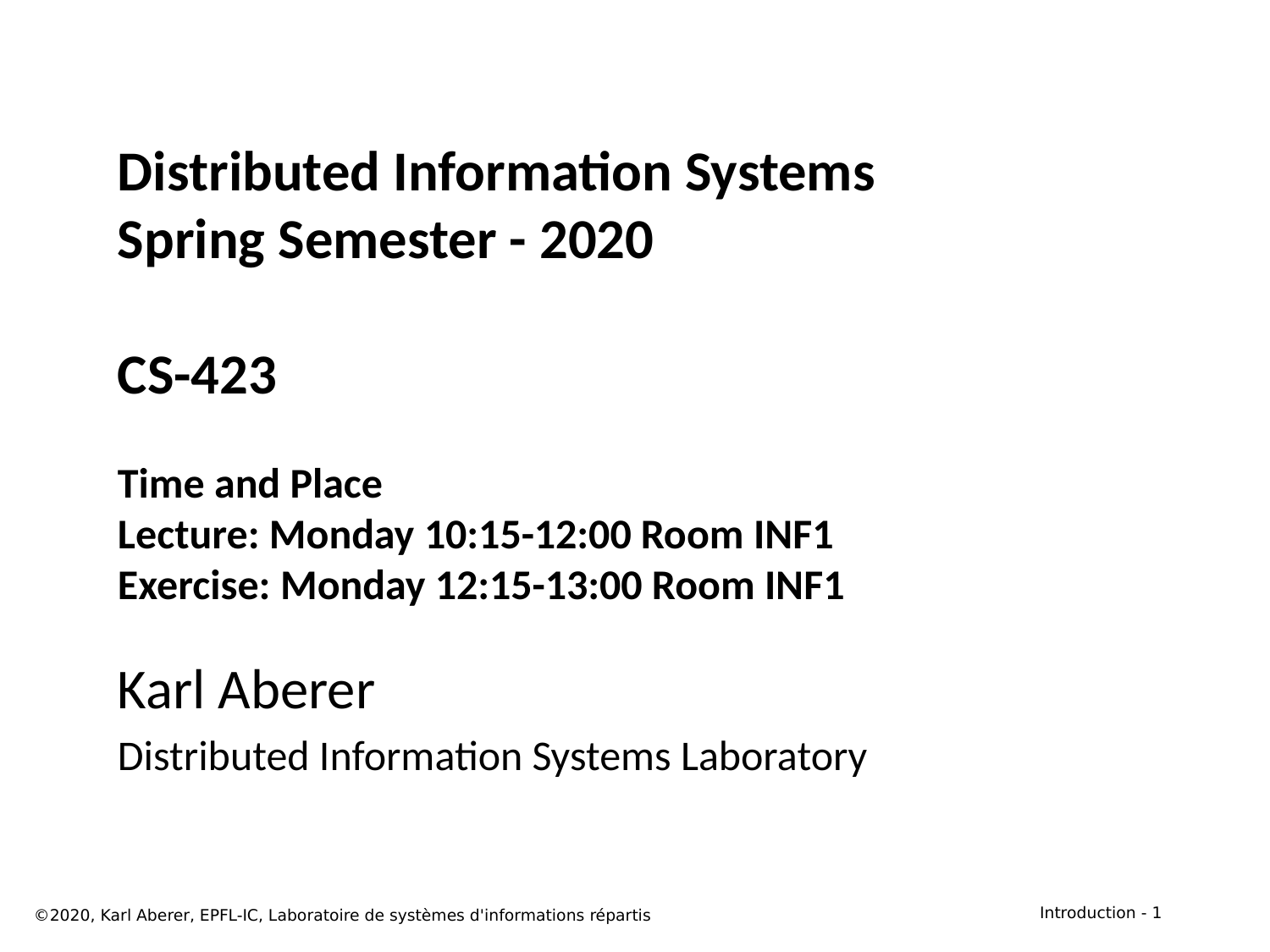

# Distributed Information Systems Spring Semester - 2020 CS-423 Time and Place Lecture: Monday 10:15-12:00 Room INF1 Exercise: Monday 12:15-13:00 Room INF1
Karl Aberer
Distributed Information Systems Laboratory
©2020, Karl Aberer, EPFL-IC, Laboratoire de systèmes d'informations répartis